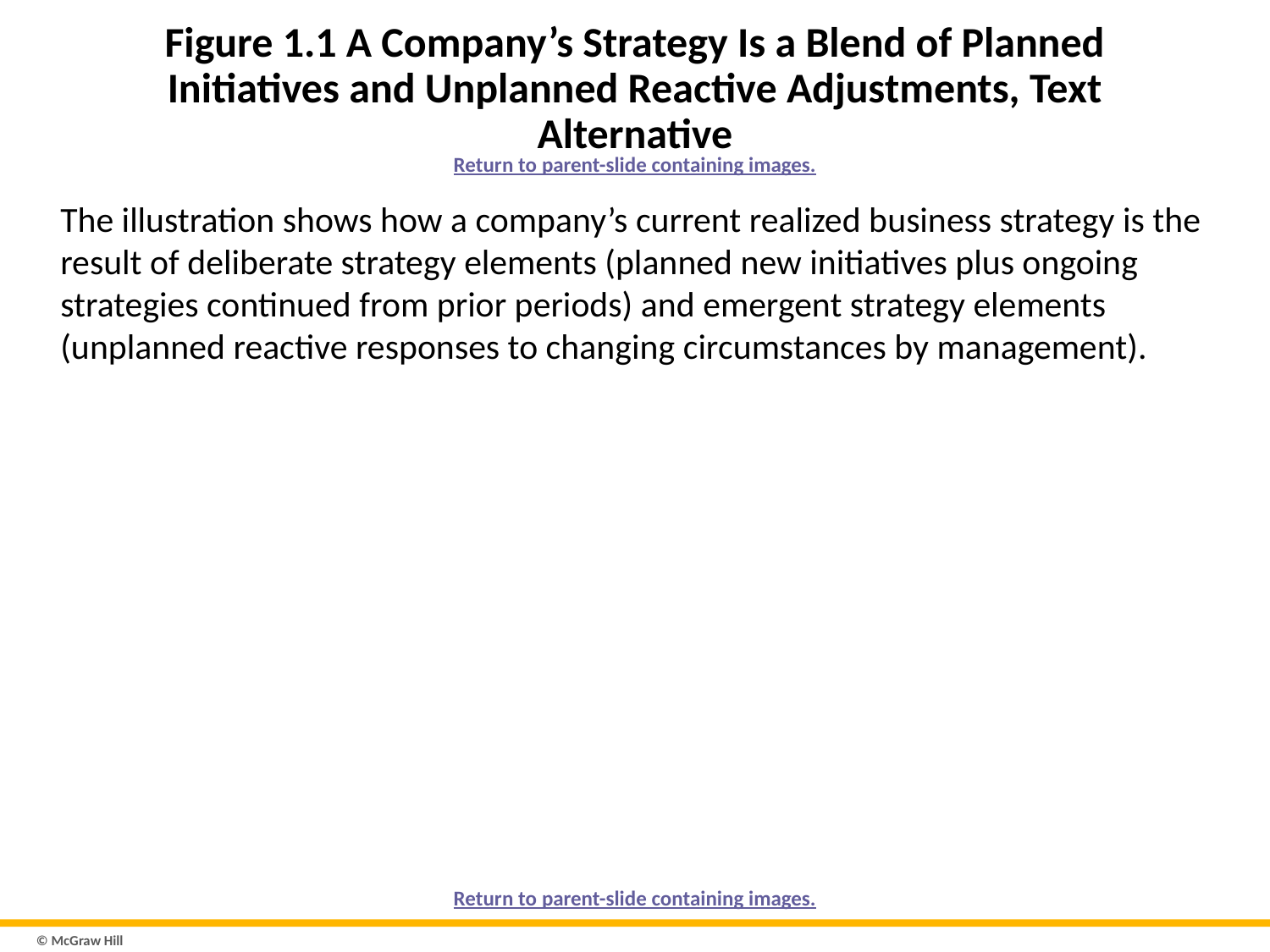

# Figure 1.1 A Company’s Strategy Is a Blend of Planned Initiatives and Unplanned Reactive Adjustments, Text Alternative
Return to parent-slide containing images.
The illustration shows how a company’s current realized business strategy is the result of deliberate strategy elements (planned new initiatives plus ongoing strategies continued from prior periods) and emergent strategy elements (unplanned reactive responses to changing circumstances by management).

Return to parent-slide containing images.